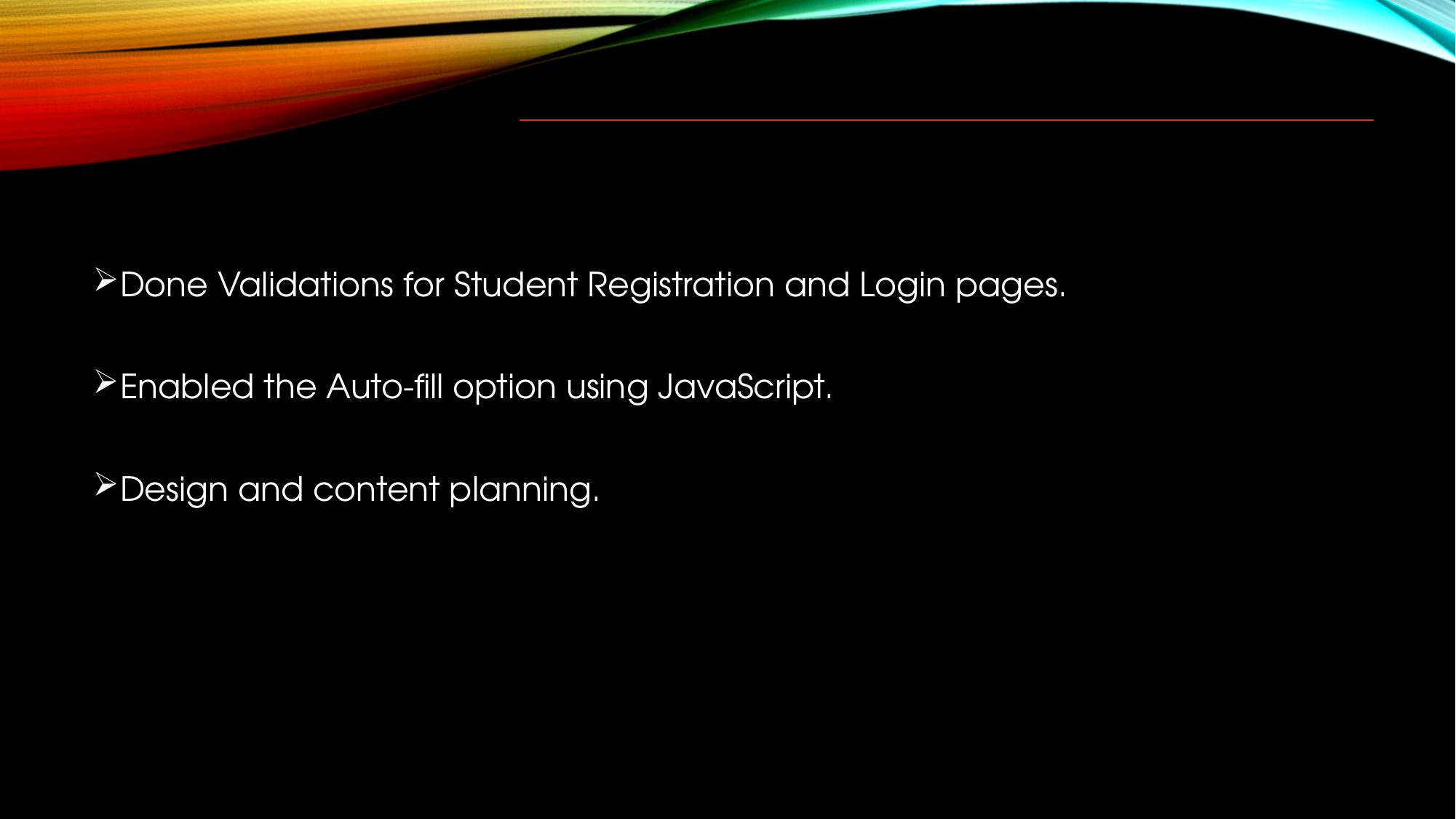

Work done by Priya
Done Validations for Student Registration and Login pages.

Enabled the Auto-fill option using JavaScript.

Design and content planning.